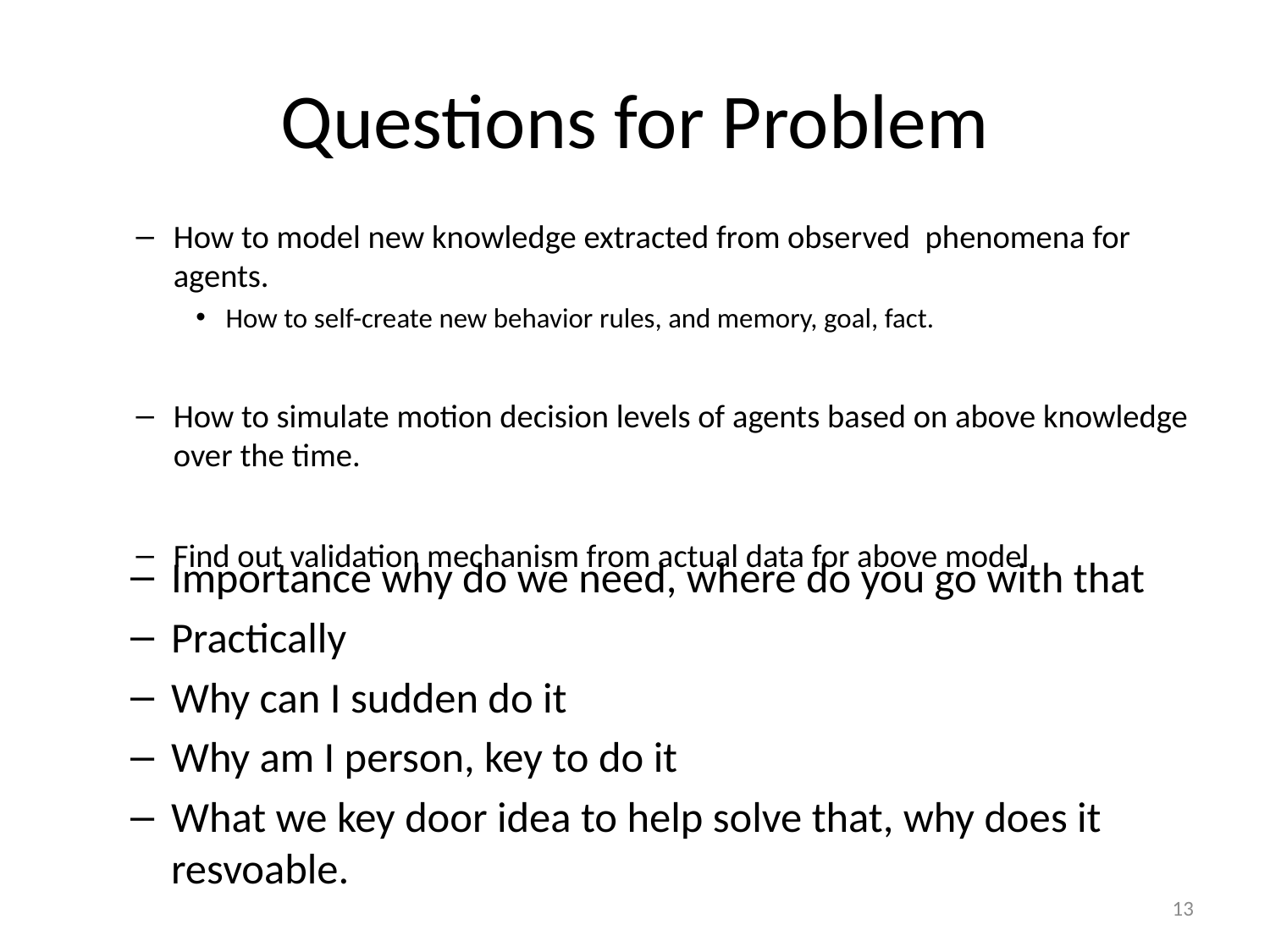

# Questions for Problem

How to model new knowledge extracted from observed  phenomena for agents.
How to self-create new behavior rules, and memory, goal, fact.

How to simulate motion decision levels of agents based on above knowledge over the time.

Find out validation mechanism from actual data for above model

Importance why do we need, where do you go with that
Practically
Why can I sudden do it
Why am I person, key to do it
What we key door idea to help solve that, why does it resvoable.

13